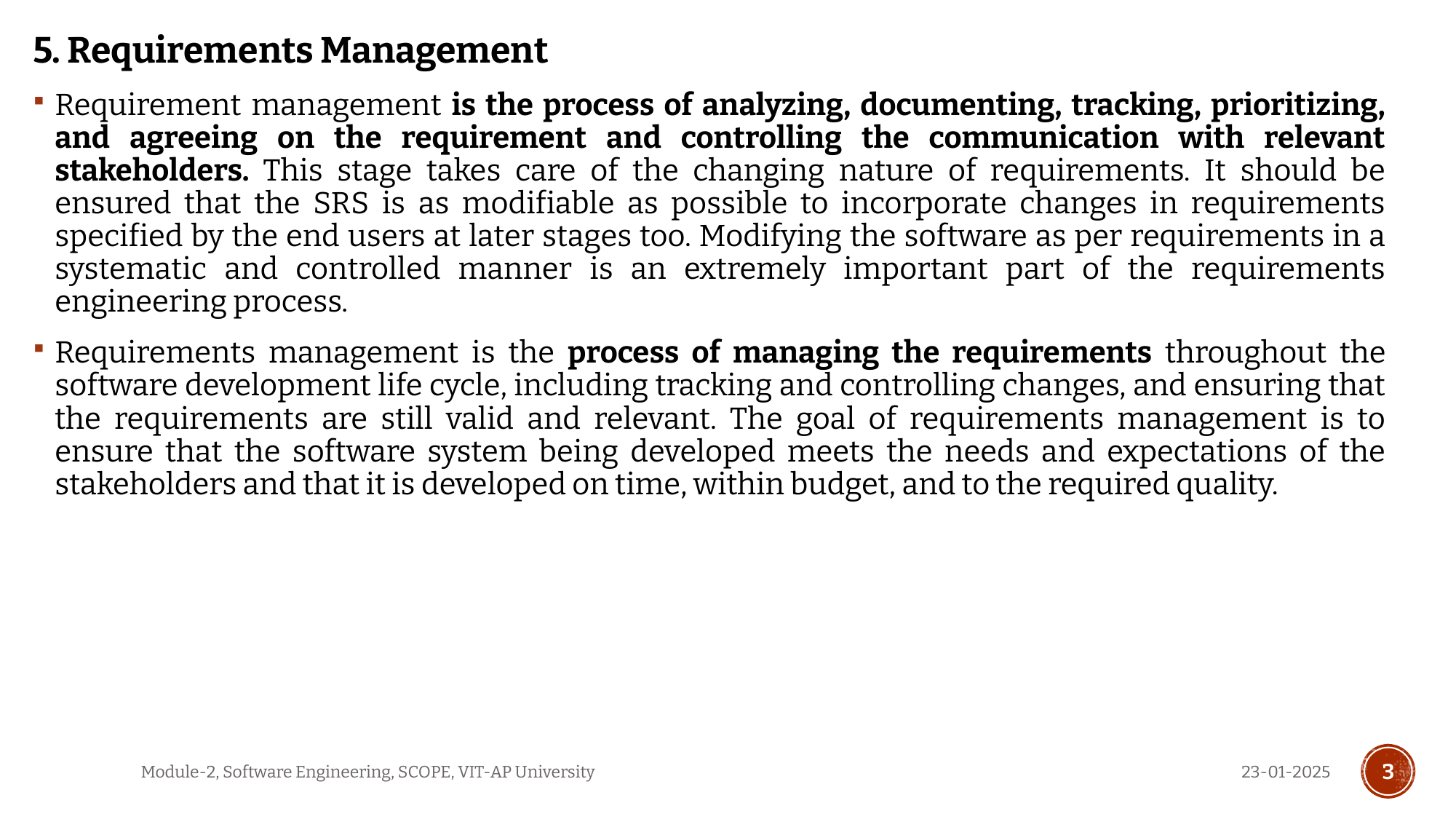

5. Requirements Management
Requirement management is the process of analyzing, documenting, tracking, prioritizing, and agreeing on the requirement and controlling the communication with relevant stakeholders. This stage takes care of the changing nature of requirements. It should be ensured that the SRS is as modifiable as possible to incorporate changes in requirements specified by the end users at later stages too. Modifying the software as per requirements in a systematic and controlled manner is an extremely important part of the requirements engineering process.
Requirements management is the process of managing the requirements throughout the software development life cycle, including tracking and controlling changes, and ensuring that the requirements are still valid and relevant. The goal of requirements management is to ensure that the software system being developed meets the needs and expectations of the stakeholders and that it is developed on time, within budget, and to the required quality.

Module-2, Software Engineering, SCOPE, VIT-AP University
23-01-2025
3